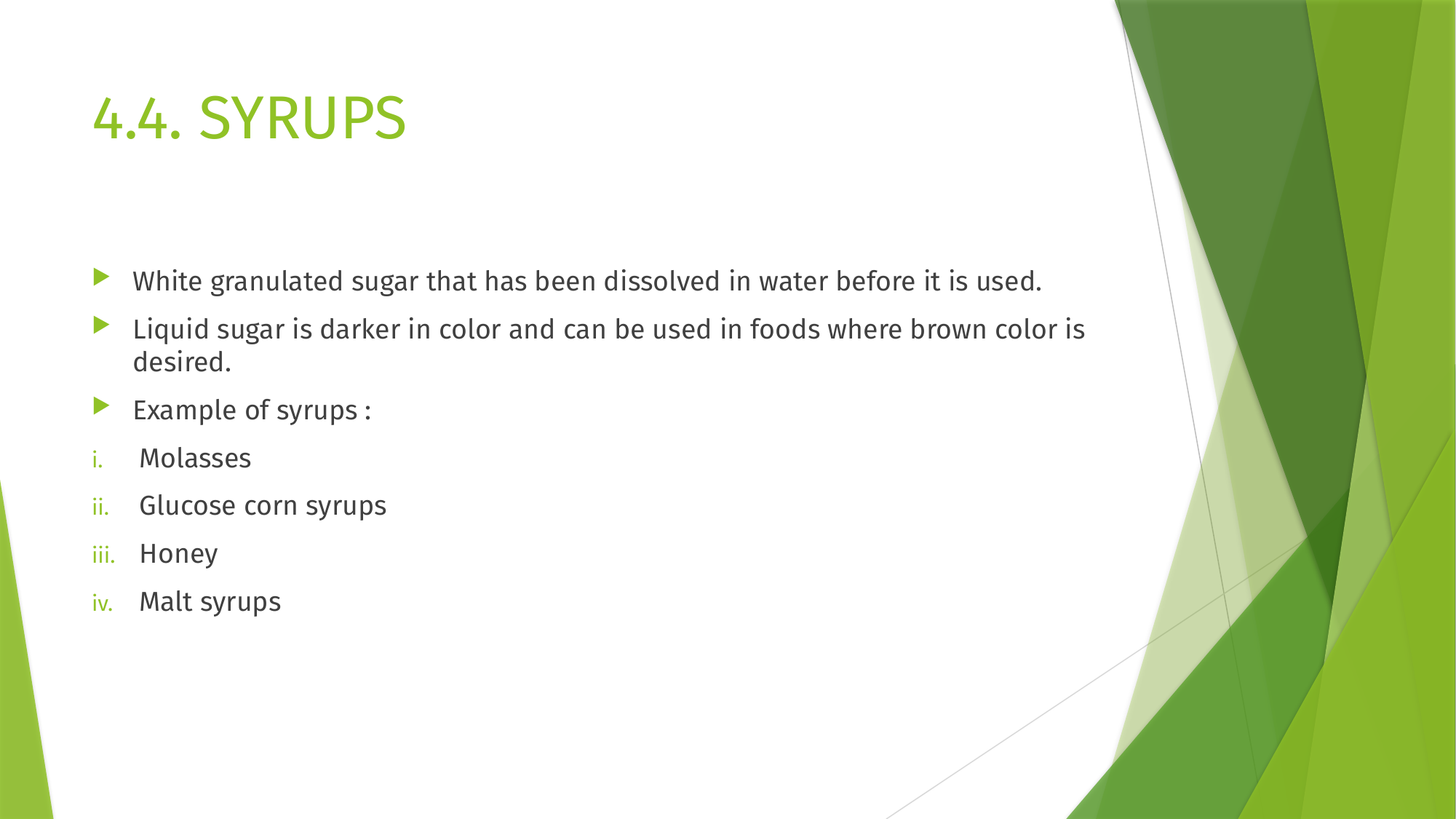

# 4.4. SYRUPS
White granulated sugar that has been dissolved in water before it is used.
Liquid sugar is darker in color and can be used in foods where brown color is desired.
Example of syrups :
Molasses
Glucose corn syrups
Honey
Malt syrups